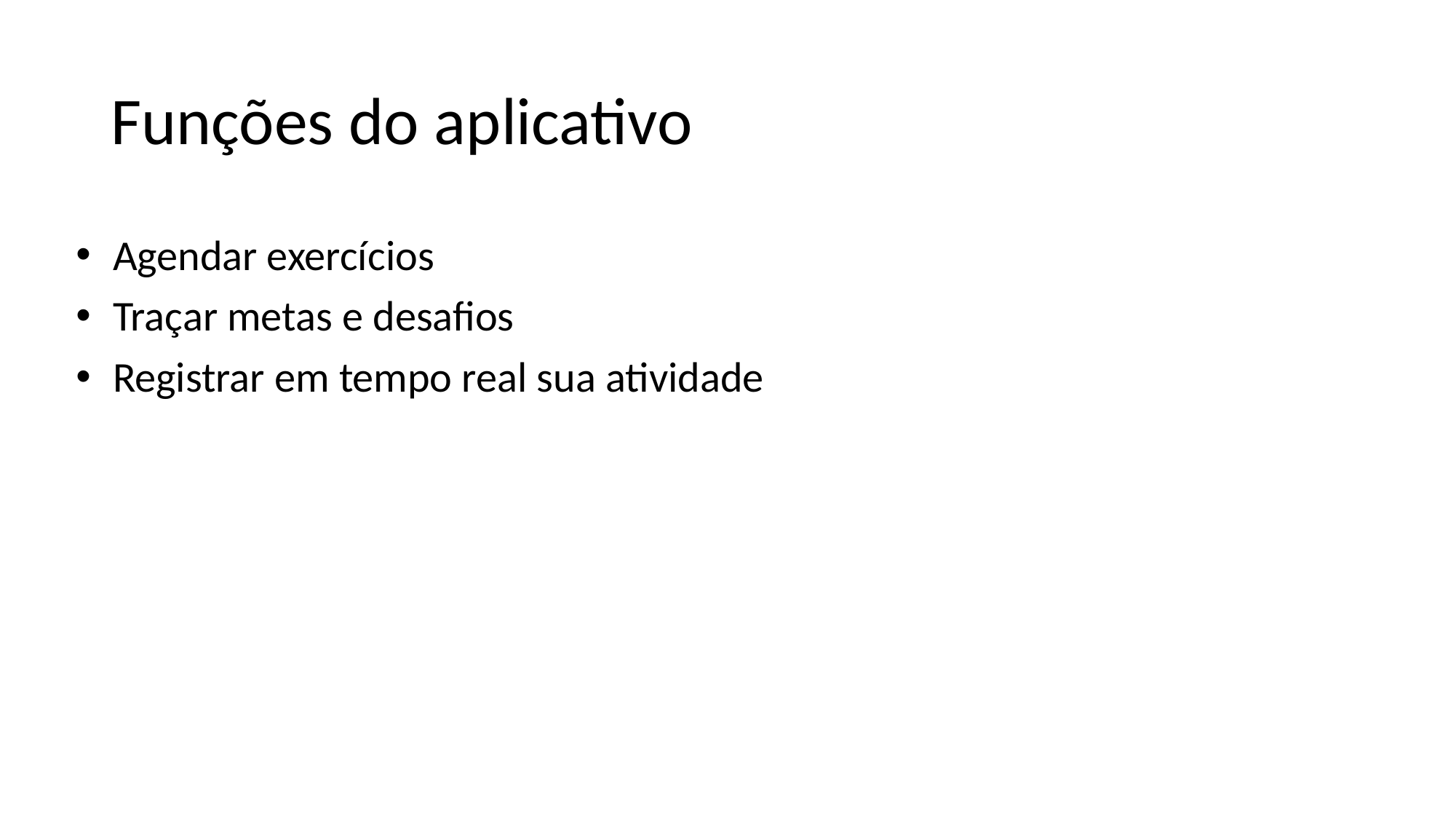

# Funções do aplicativo
 Agendar exercícios
 Traçar metas e desafios
 Registrar em tempo real sua atividade